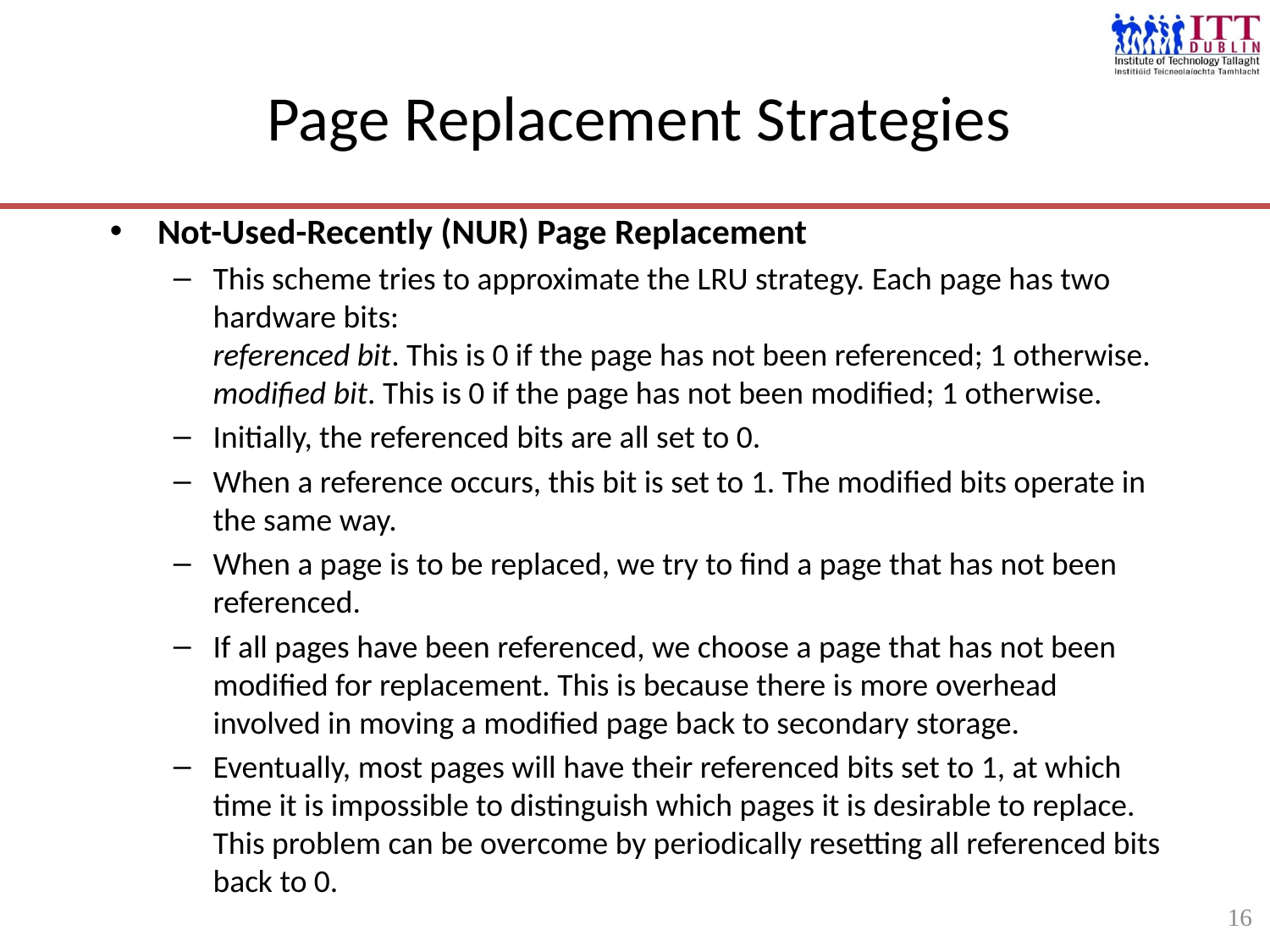

16
# Page Replacement Strategies
Not-Used-Recently (NUR) Page Replacement
This scheme tries to approximate the LRU strategy. Each page has two hardware bits:
referenced bit. This is 0 if the page has not been referenced; 1 otherwise.
modified bit. This is 0 if the page has not been modified; 1 otherwise.
Initially, the referenced bits are all set to 0.
When a reference occurs, this bit is set to 1. The modified bits operate in the same way.
When a page is to be replaced, we try to find a page that has not been referenced.
If all pages have been referenced, we choose a page that has not been modified for replacement. This is because there is more overhead involved in moving a modified page back to secondary storage.
Eventually, most pages will have their referenced bits set to 1, at which time it is impossible to distinguish which pages it is desirable to replace. This problem can be overcome by periodically resetting all referenced bits back to 0.